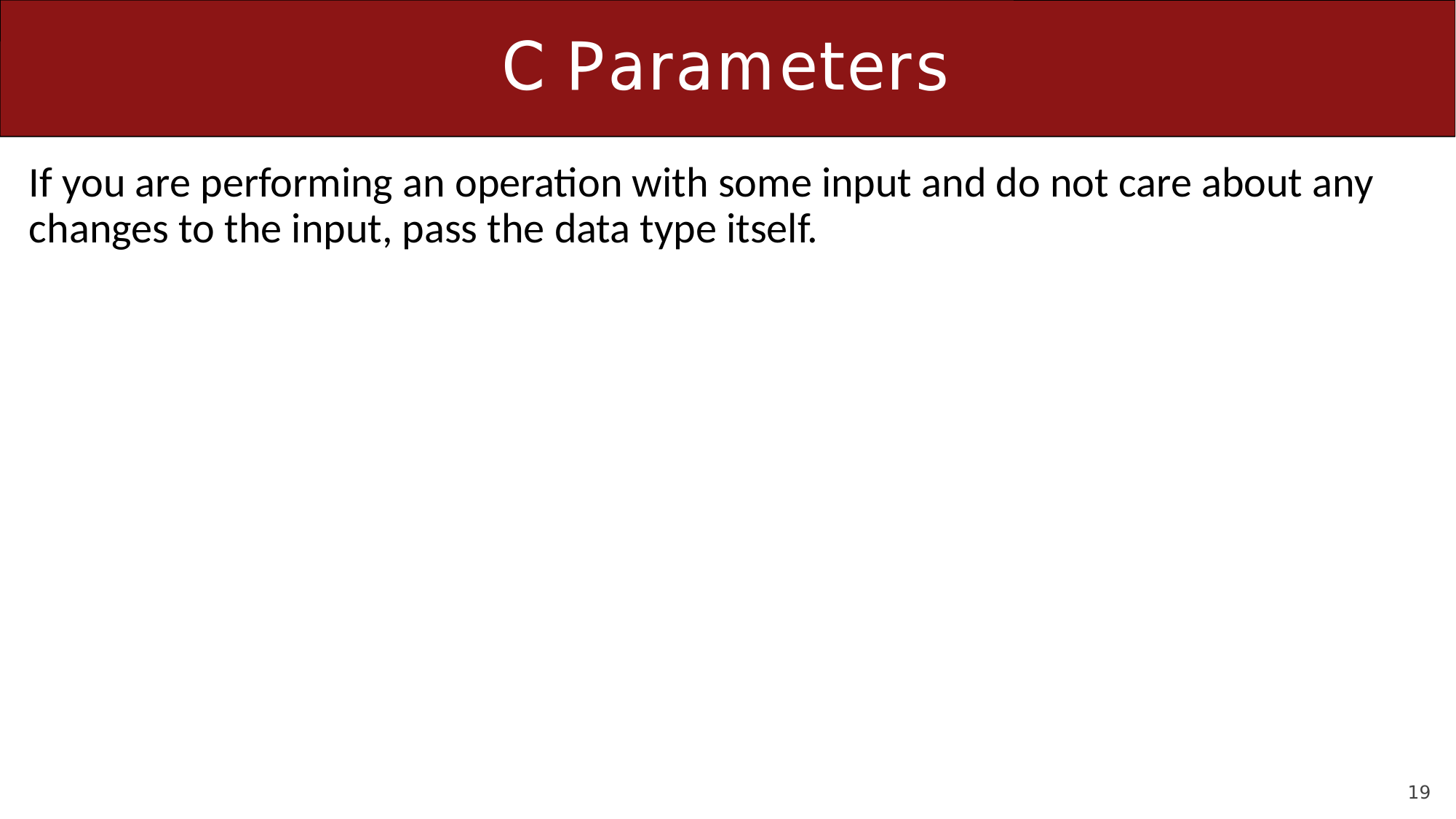

# C Parameters
If you are performing an operation with some input and do not care about any changes to the input, pass the data type itself.